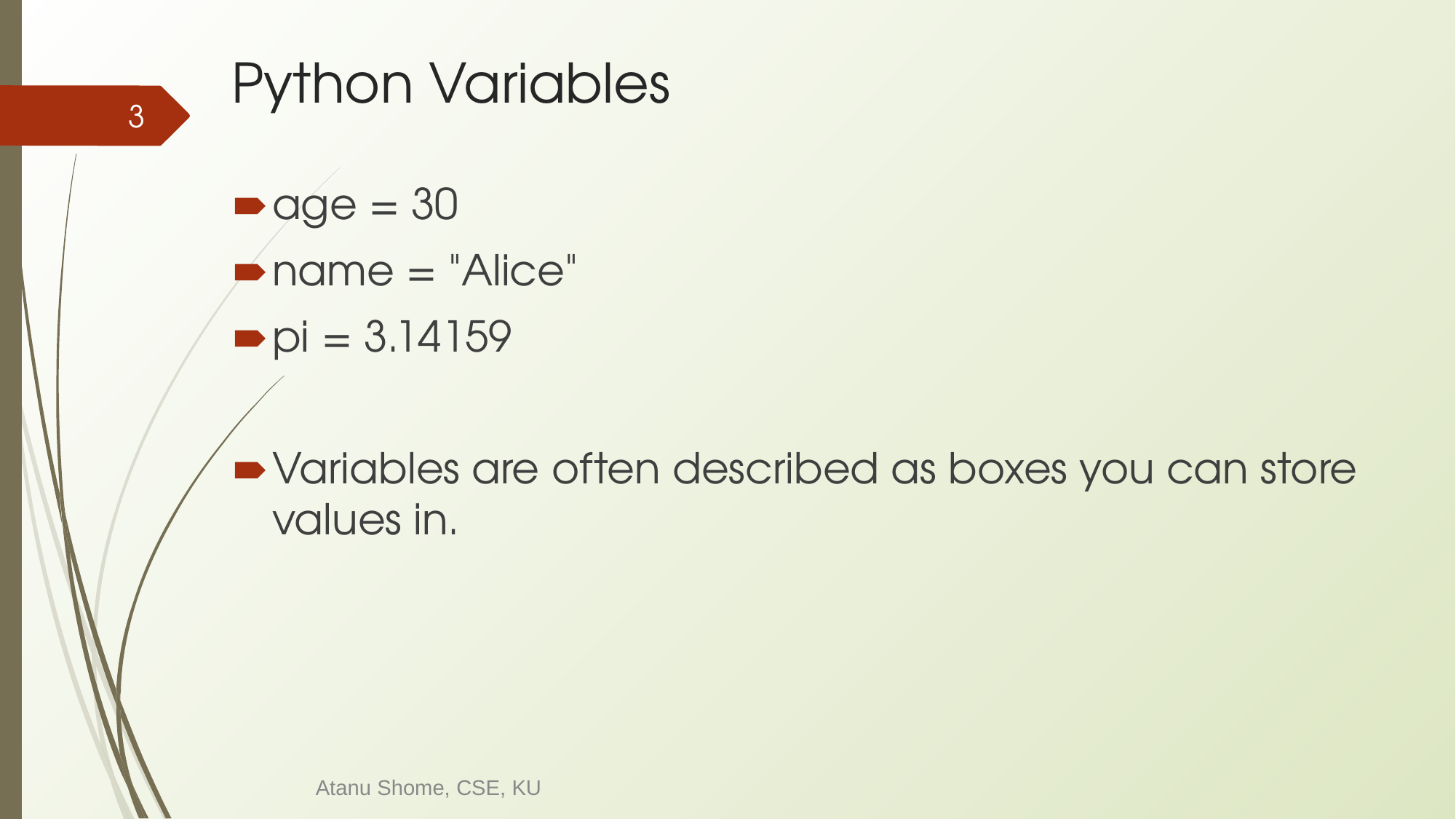

# Python Variables
3
age = 30
name = "Alice"
pi = 3.14159

Variables are often described as boxes you can store values in.

Atanu Shome, CSE, KU